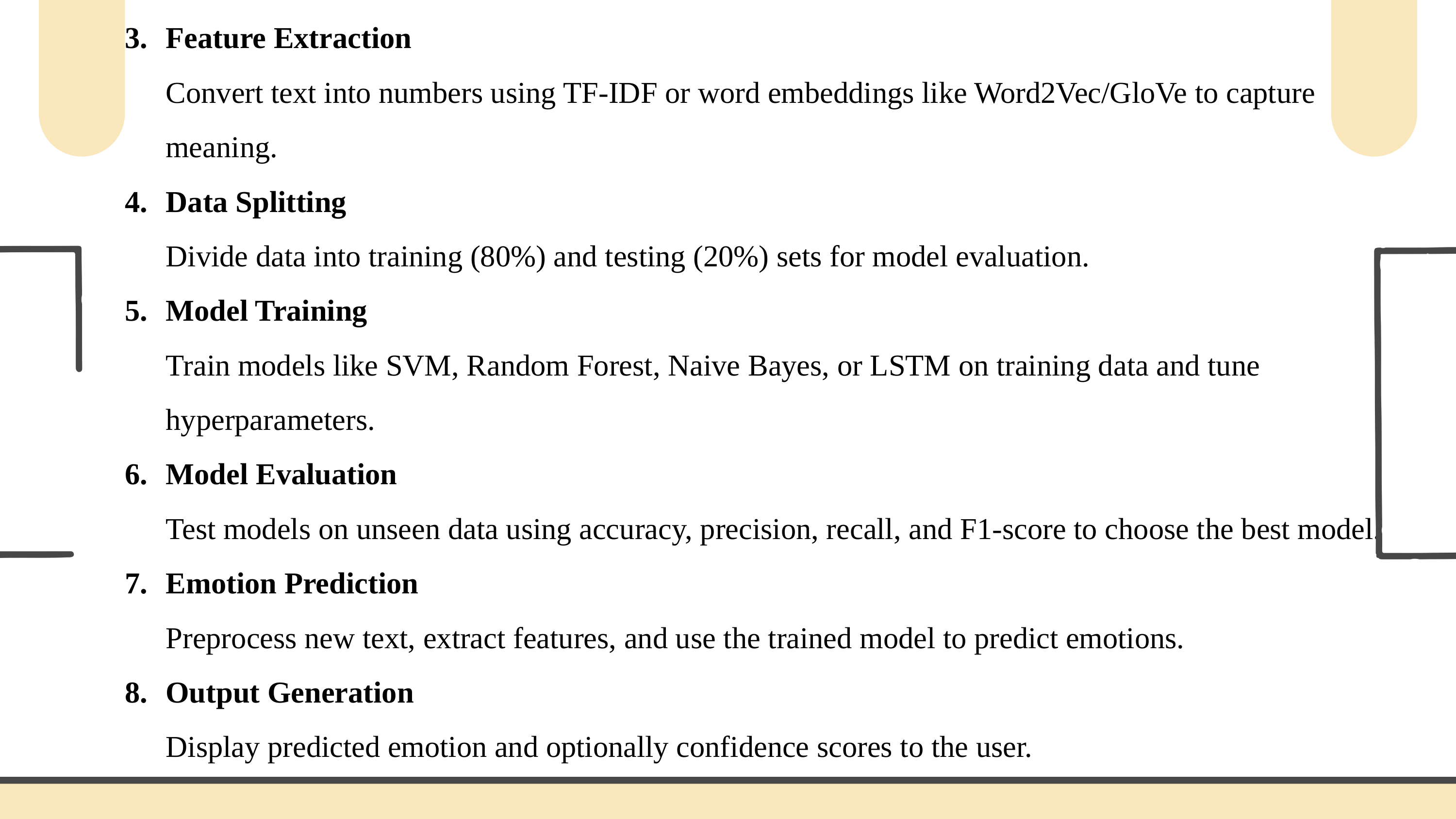

Feature Extraction
Convert text into numbers using TF-IDF or word embeddings like Word2Vec/GloVe to capture meaning.
Data Splitting
Divide data into training (80%) and testing (20%) sets for model evaluation.
Model Training
Train models like SVM, Random Forest, Naive Bayes, or LSTM on training data and tune hyperparameters.
Model Evaluation
Test models on unseen data using accuracy, precision, recall, and F1-score to choose the best model.
Emotion Prediction
Preprocess new text, extract features, and use the trained model to predict emotions.
Output Generation
Display predicted emotion and optionally confidence scores to the user.